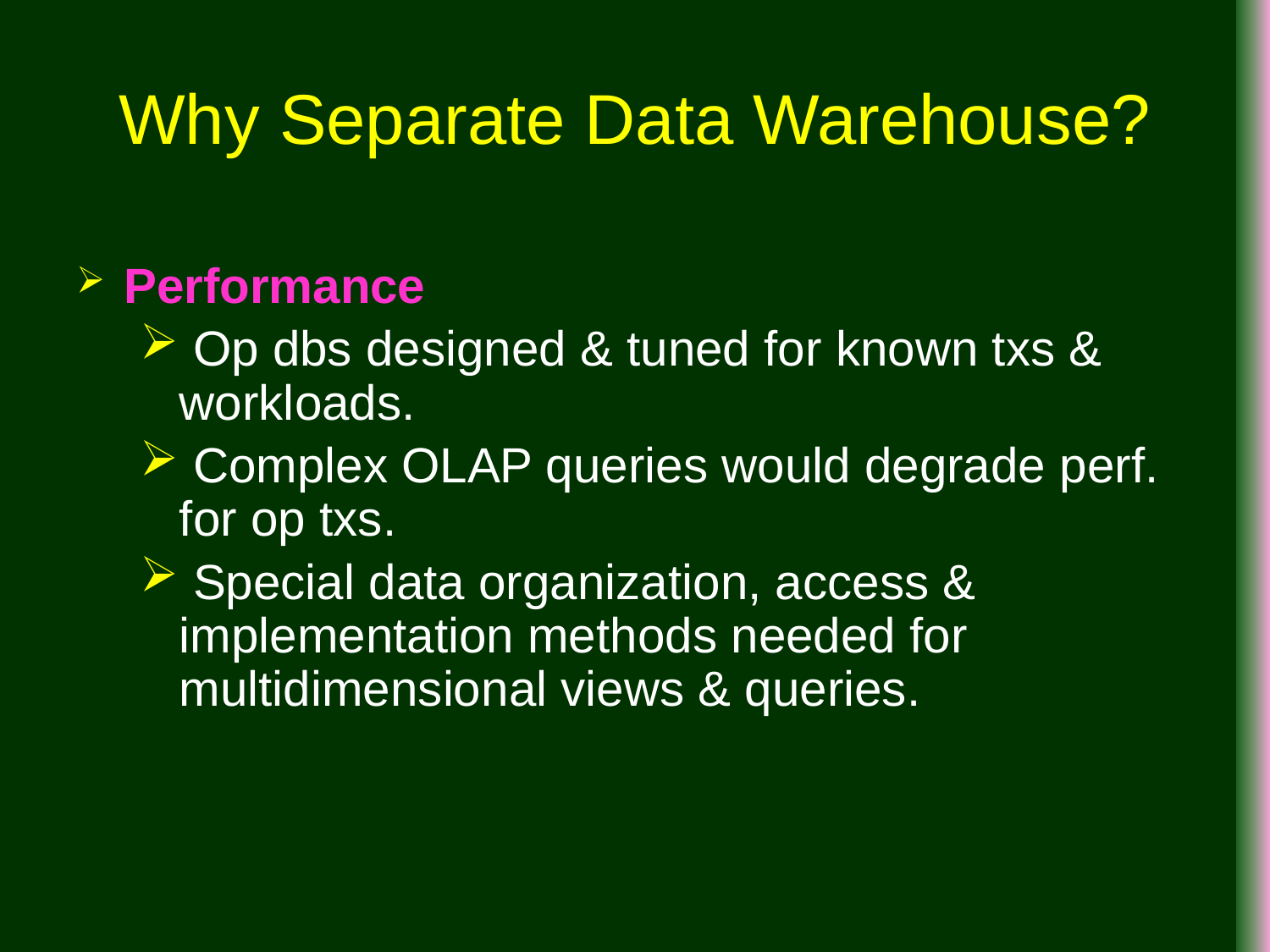

# Why Separate Data Warehouse?
Performance
 Op dbs designed & tuned for known txs & workloads.
 Complex OLAP queries would degrade perf. for op txs.
 Special data organization, access & implementation methods needed for multidimensional views & queries.